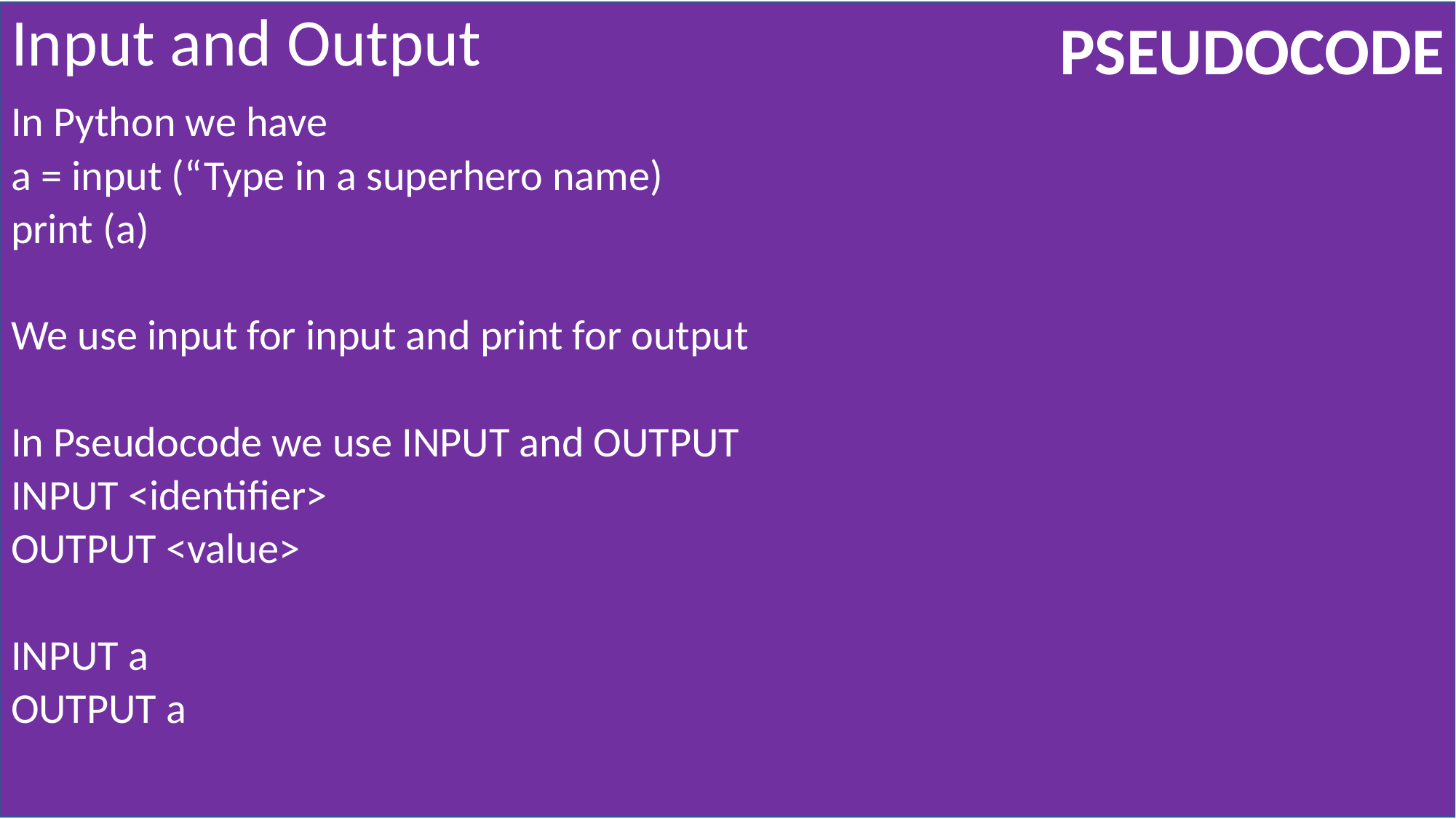

# Input and Output
In Python we have
a = input (“Type in a superhero name)
print (a)

We use input for input and print for output

In Pseudocode we use INPUT and OUTPUT
INPUT <identifier>
OUTPUT <value>

INPUT a
OUTPUT a